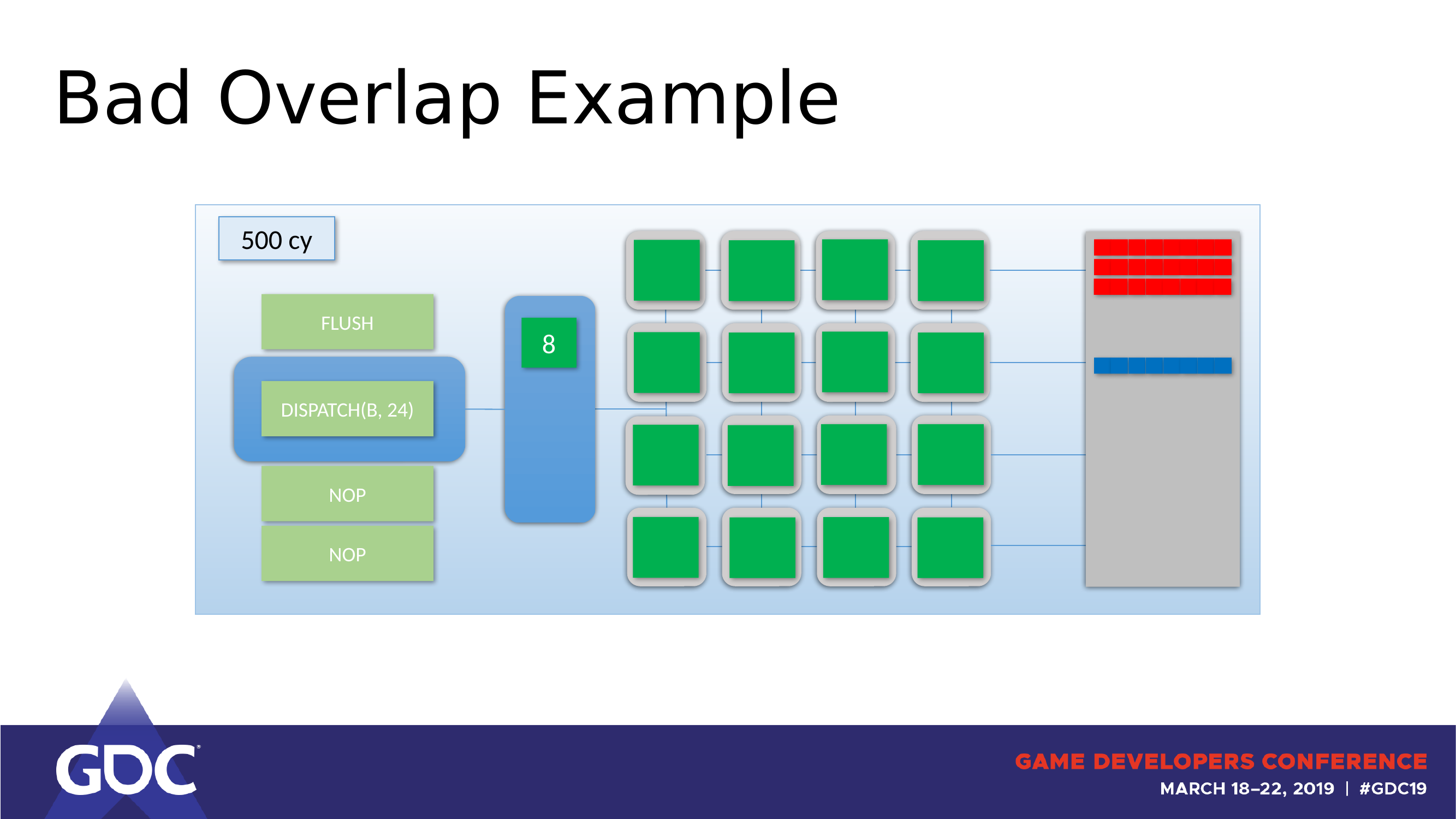

# Bad Overlap Example

500 cy

FLUSH

8

DISPATCH(B, 24)

NOP

NOP